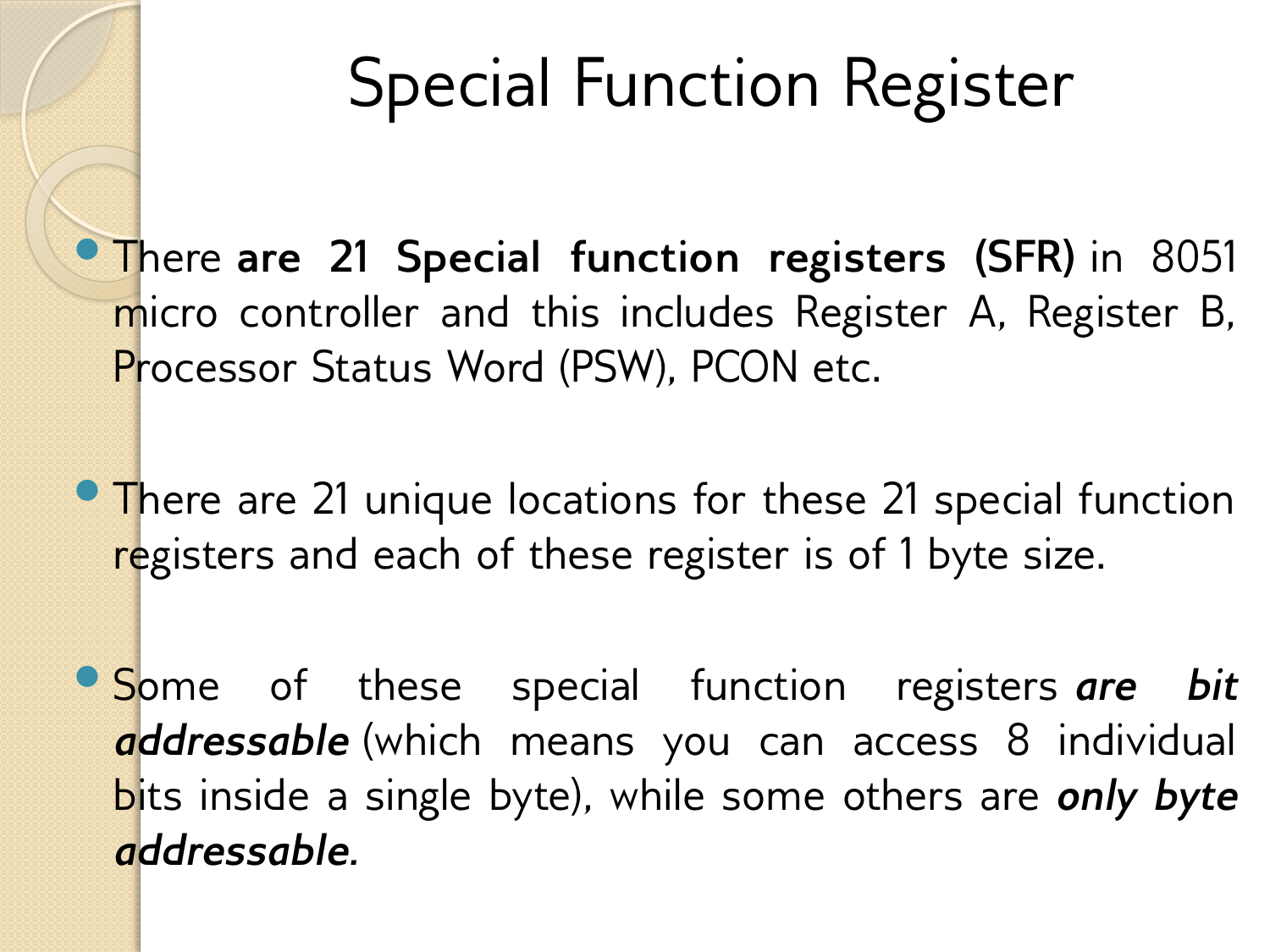

Special Function Register

There are 21 Special function registers (SFR) in 8051 micro controller and this includes Register A, Register B, Processor Status Word (PSW), PCON etc.

There are 21 unique locations for these 21 special function registers and each of these register is of 1 byte size.

Some of these special function registers are bit addressable (which means you can access 8 individual bits inside a single byte), while some others are only byte addressable.